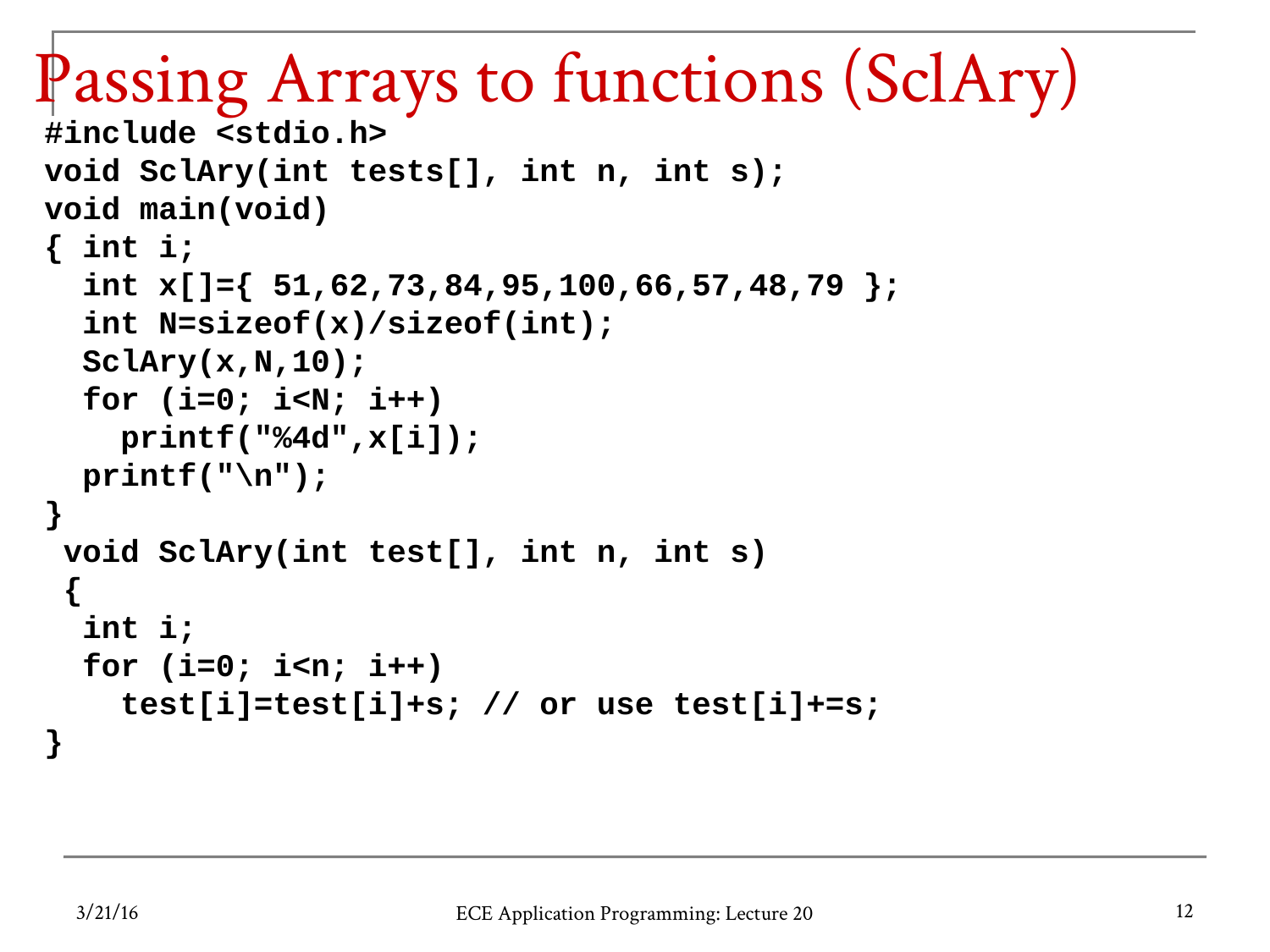

# Passing Arrays to functions (SclAry)
#include <stdio.h>
void SclAry(int tests[], int n, int s);
void main(void)
{ int i;
  int x[]={ 51,62,73,84,95,100,66,57,48,79 };
  int N=sizeof(x)/sizeof(int);
  SclAry(x,N,10);
  for (i=0; i<N; i++)
    printf("%4d",x[i]);
  printf("\n");
}
 void SclAry(int test[], int n, int s)
 {
  int i;
  for (i=0; i<n; i++)
    test[i]=test[i]+s; // or use test[i]+=s;
}
3/21/16
12
ECE Application Programming: Lecture 20